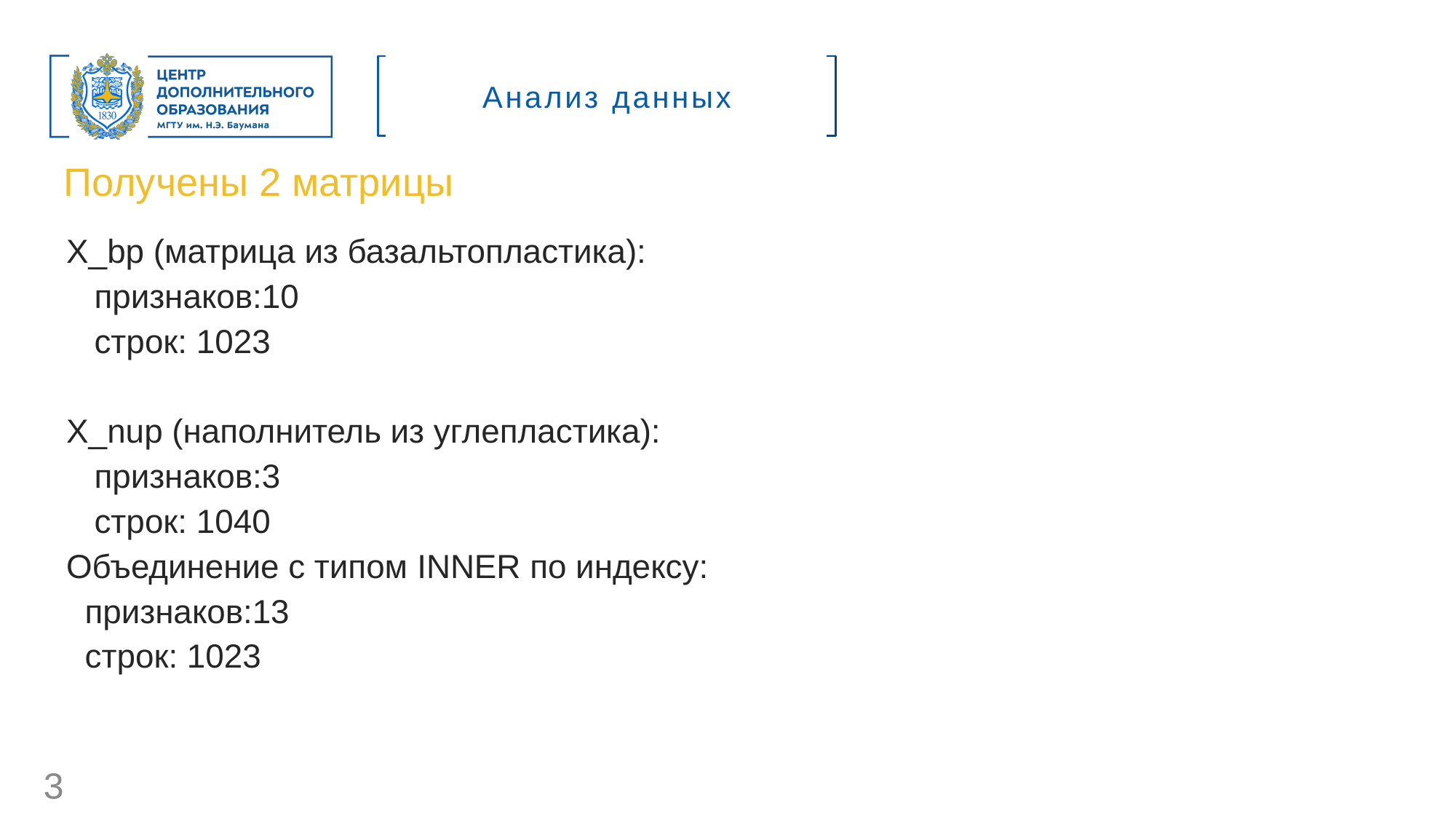

Анализ данных

Получены 2 матрицы
Х_bp (матрица из базальтопластика):
   признаков:10
   строк: 1023

Х_nup (наполнитель из углепластика):
   признаков:3
   строк: 1040
Объединение с типом INNER по индексу:
  признаков:13
  строк: 1023

3